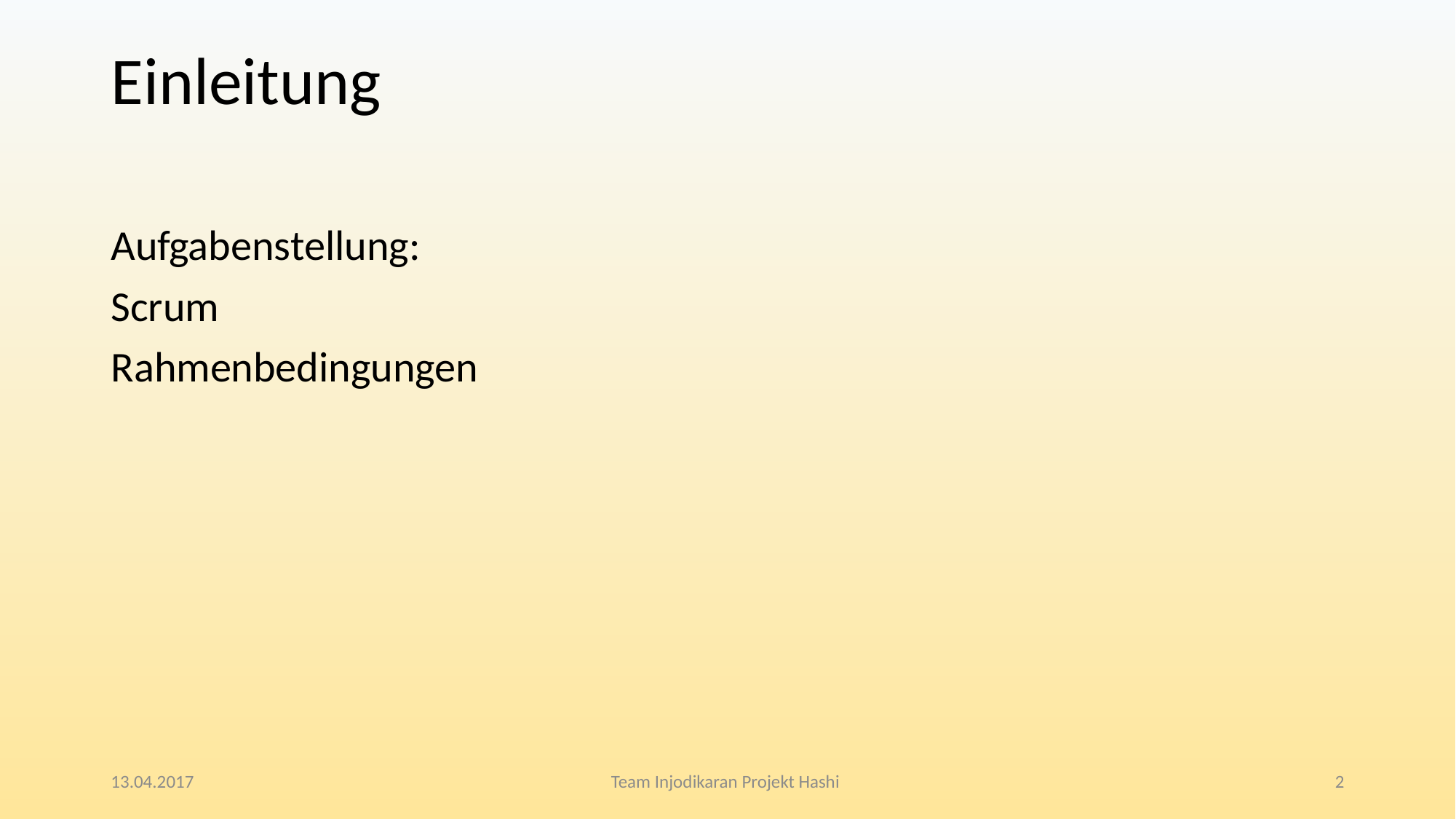

# Einleitung
Aufgabenstellung:
Scrum
Rahmenbedingungen
13.04.2017
Team Injodikaran Projekt Hashi
2